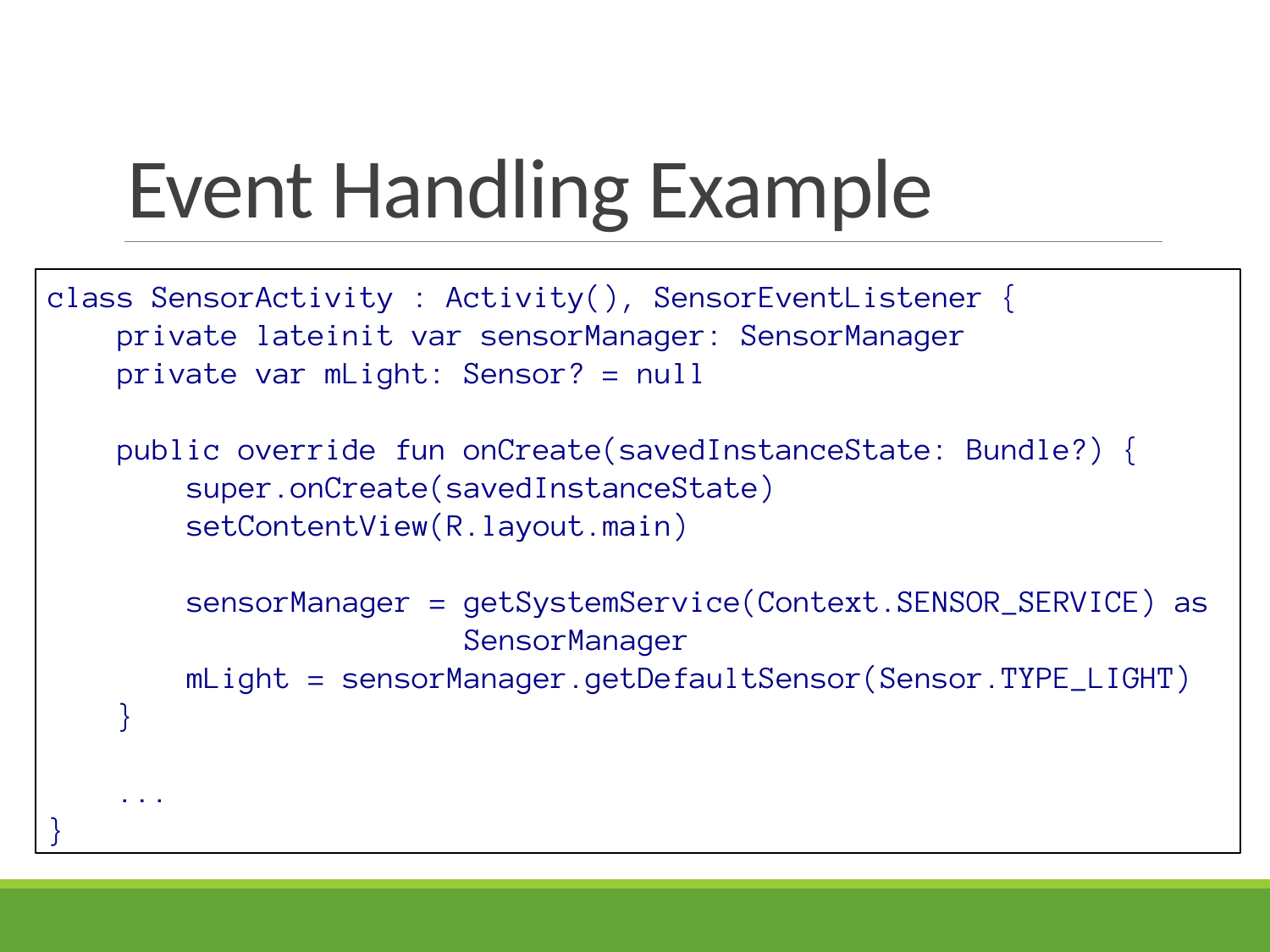

# Event Handling Example
class SensorActivity : Activity(), SensorEventListener {
    private lateinit var sensorManager: SensorManager
    private var mLight: Sensor? = null

    public override fun onCreate(savedInstanceState: Bundle?) {
        super.onCreate(savedInstanceState)
        setContentView(R.layout.main)

        sensorManager = getSystemService(Context.SENSOR_SERVICE) as
                        SensorManager
        mLight = sensorManager.getDefaultSensor(Sensor.TYPE_LIGHT)
    }

    ...
}